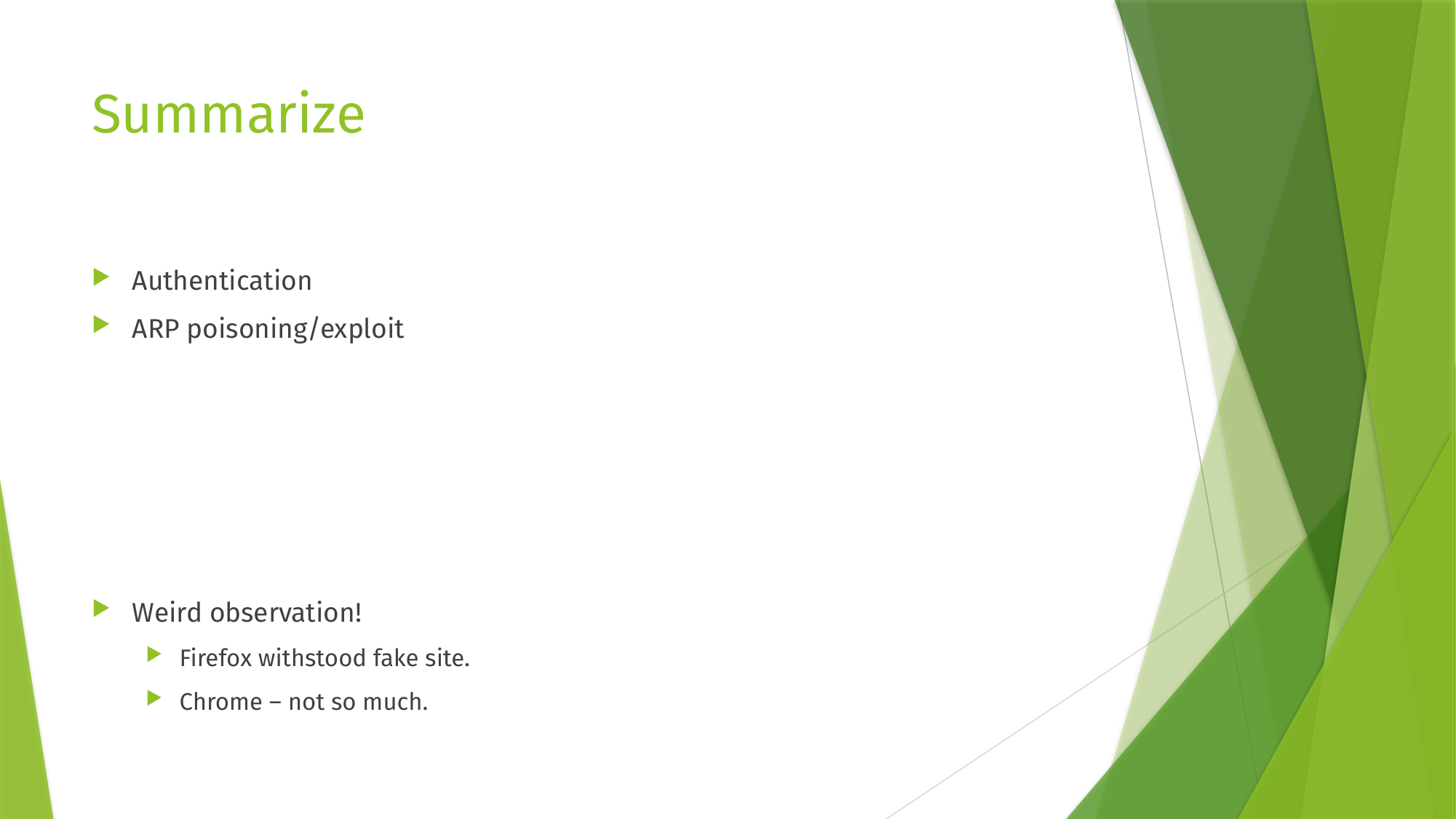

# Summarize
Authentication
ARP poisoning/exploit

Weird observation!
Firefox withstood fake site.
Chrome – not so much.